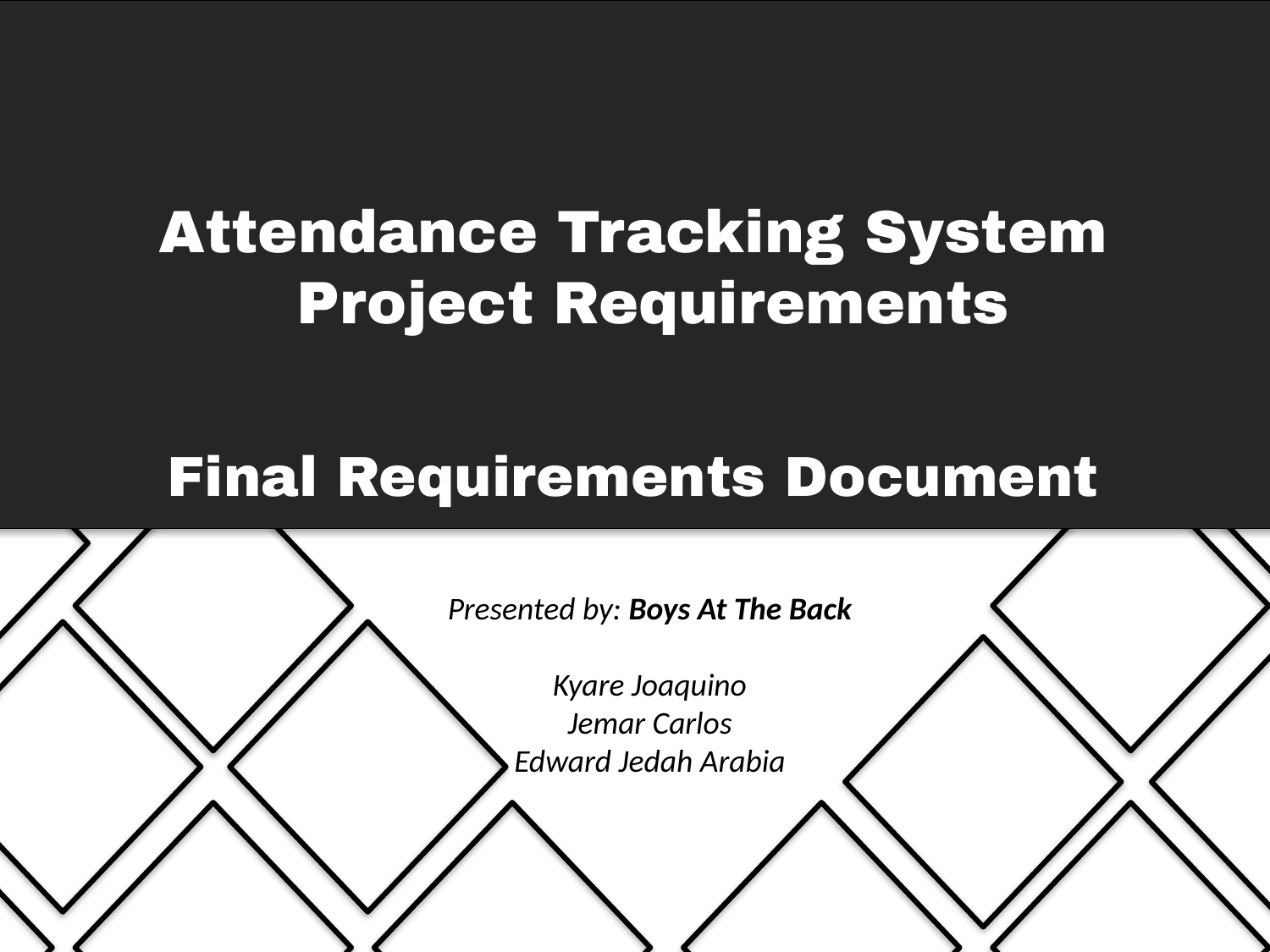

# Attendance Tracking System Project Requirements

Final Requirements Document

Presented by: Boys At The Back

Kyare Joaquino
Jemar Carlos
Edward Jedah Arabia